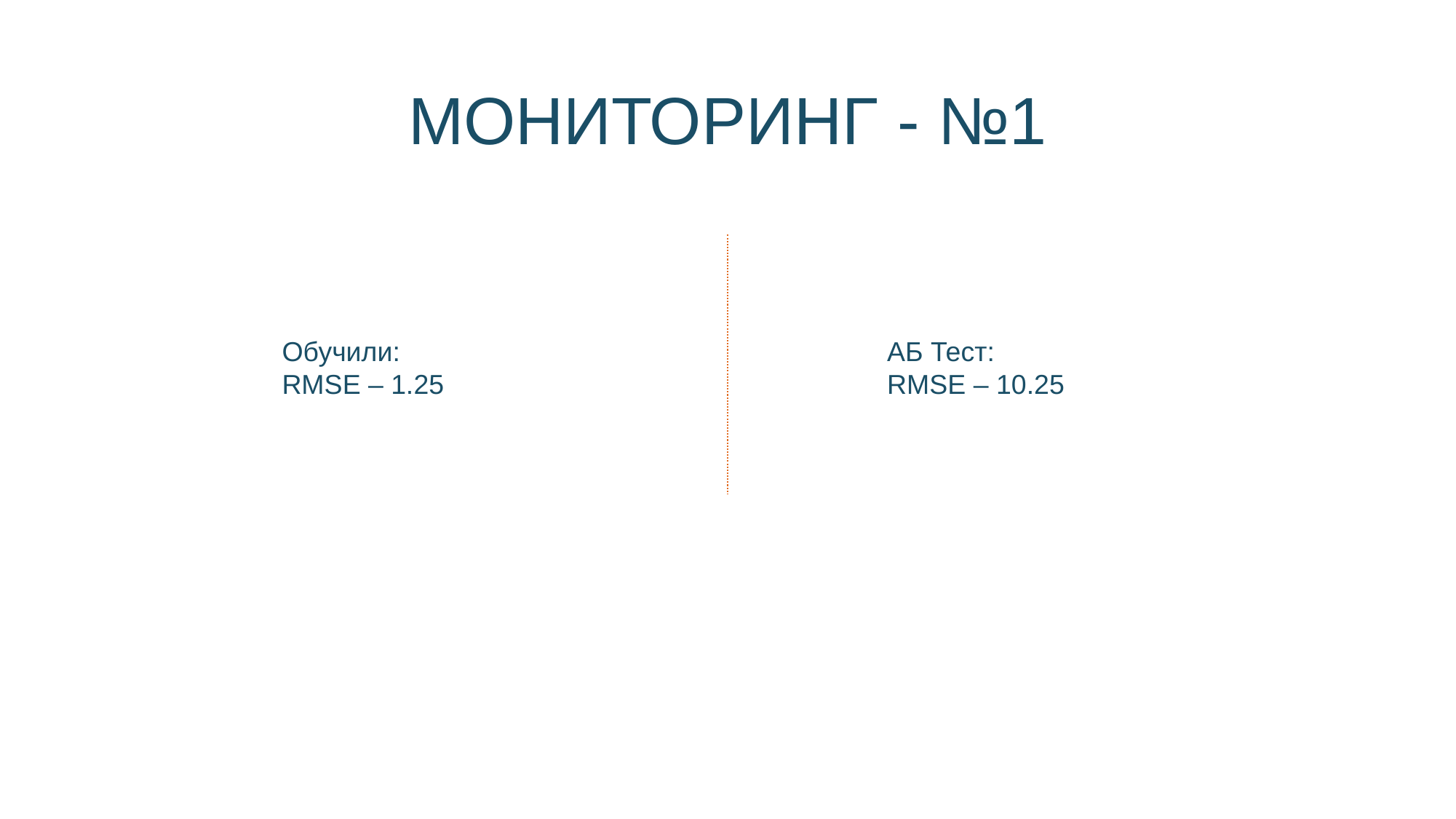

# МОНИТОРИНГ - №1
Обучили:
RMSE – 1.25
АБ Тест:
RMSE – 10.25